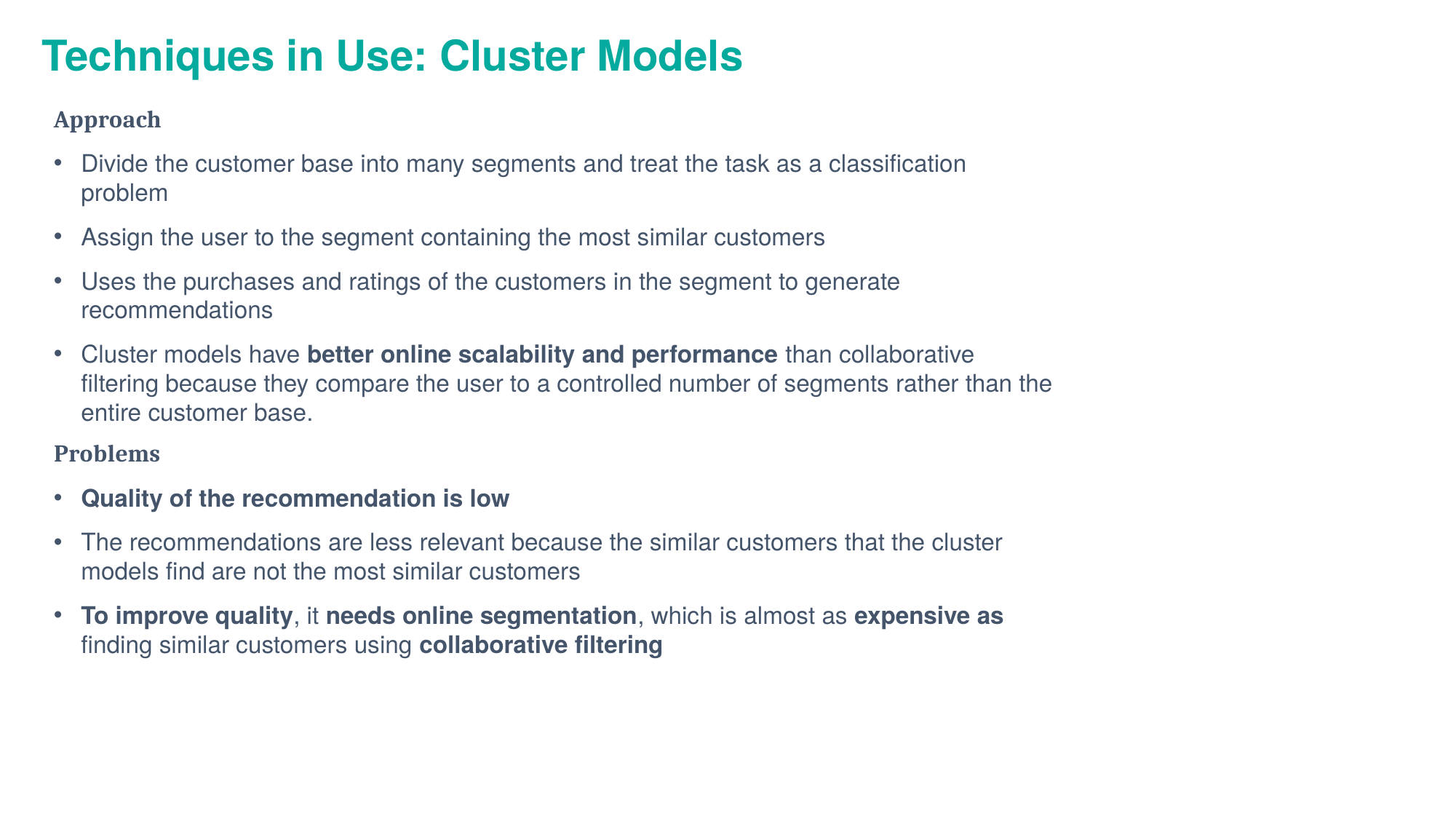

Techniques in Use: Cluster Models
Approach
Divide the customer base into many segments and treat the task as a classification problem
Assign the user to the segment containing the most similar customers
Uses the purchases and ratings of the customers in the segment to generate recommendations
Cluster models have better online scalability and performance than collaborative filtering because they compare the user to a controlled number of segments rather than the entire customer base.
Problems
Quality of the recommendation is low
The recommendations are less relevant because the similar customers that the cluster models find are not the most similar customers
To improve quality, it needs online segmentation, which is almost as expensive as finding similar customers using collaborative filtering